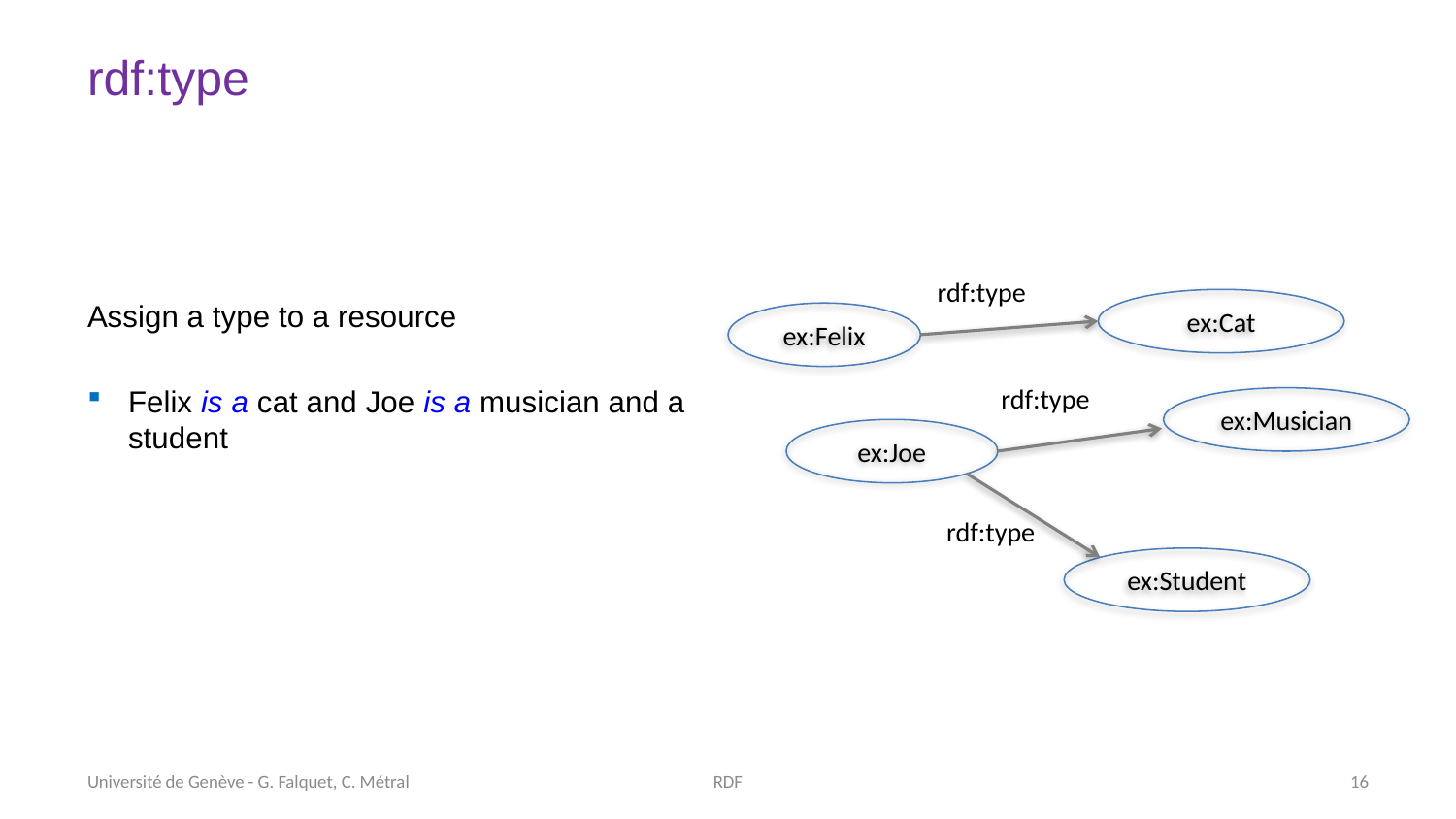

# rdf:type
Assign a type to a resource

Felix is a cat and Joe is a musician and a student

rdf:type
ex:Cat
ex:Felix
rdf:type
ex:Musician
ex:Joe
rdf:type
ex:Student
Université de Genève - G. Falquet, C. Métral
RDF
16